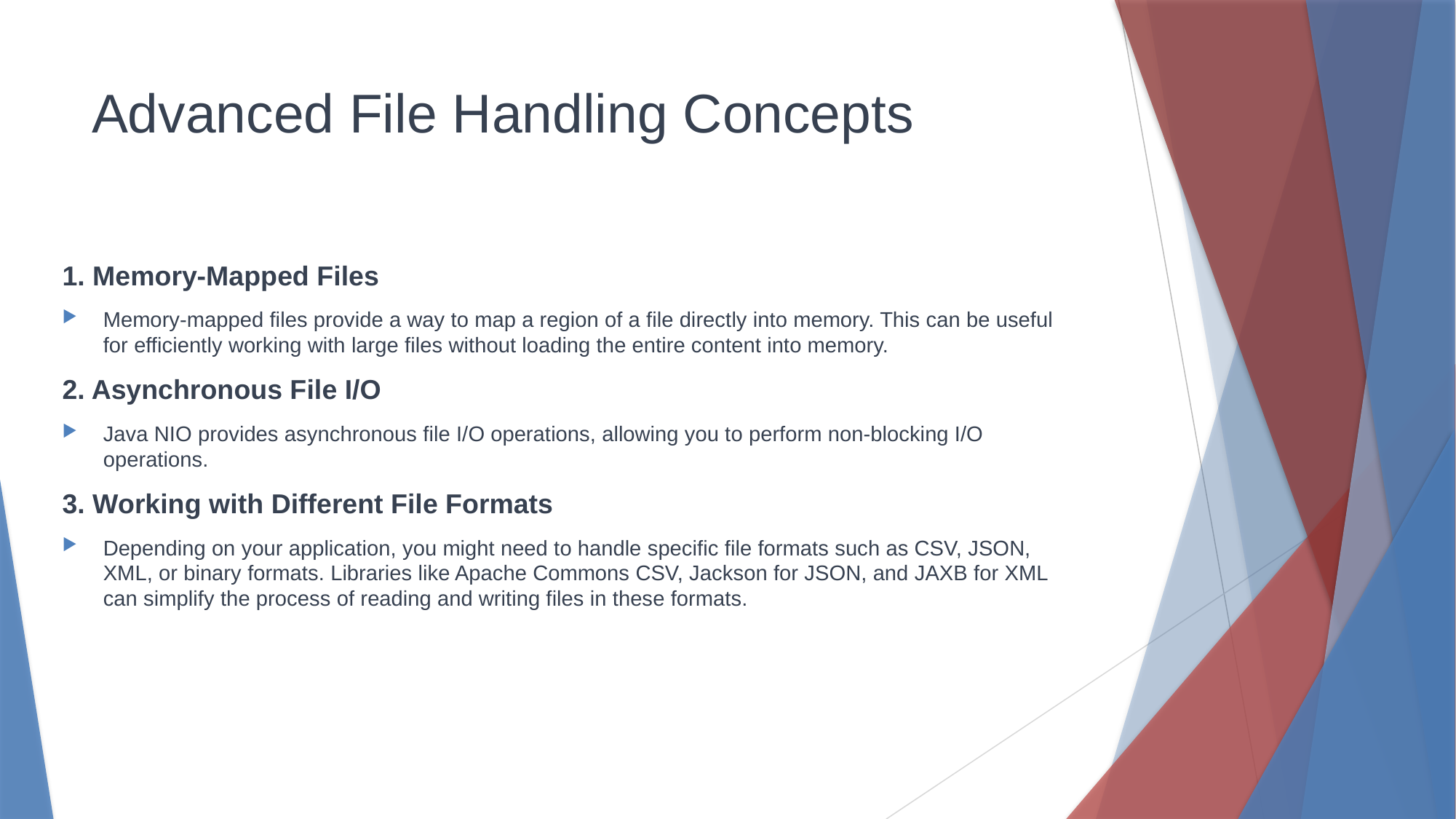

# Advanced File Handling Concepts

1. Memory-Mapped Files
Memory-mapped files provide a way to map a region of a file directly into memory. This can be useful for efficiently working with large files without loading the entire content into memory.
2. Asynchronous File I/O
Java NIO provides asynchronous file I/O operations, allowing you to perform non-blocking I/O operations.
3. Working with Different File Formats
Depending on your application, you might need to handle specific file formats such as CSV, JSON, XML, or binary formats. Libraries like Apache Commons CSV, Jackson for JSON, and JAXB for XML can simplify the process of reading and writing files in these formats.